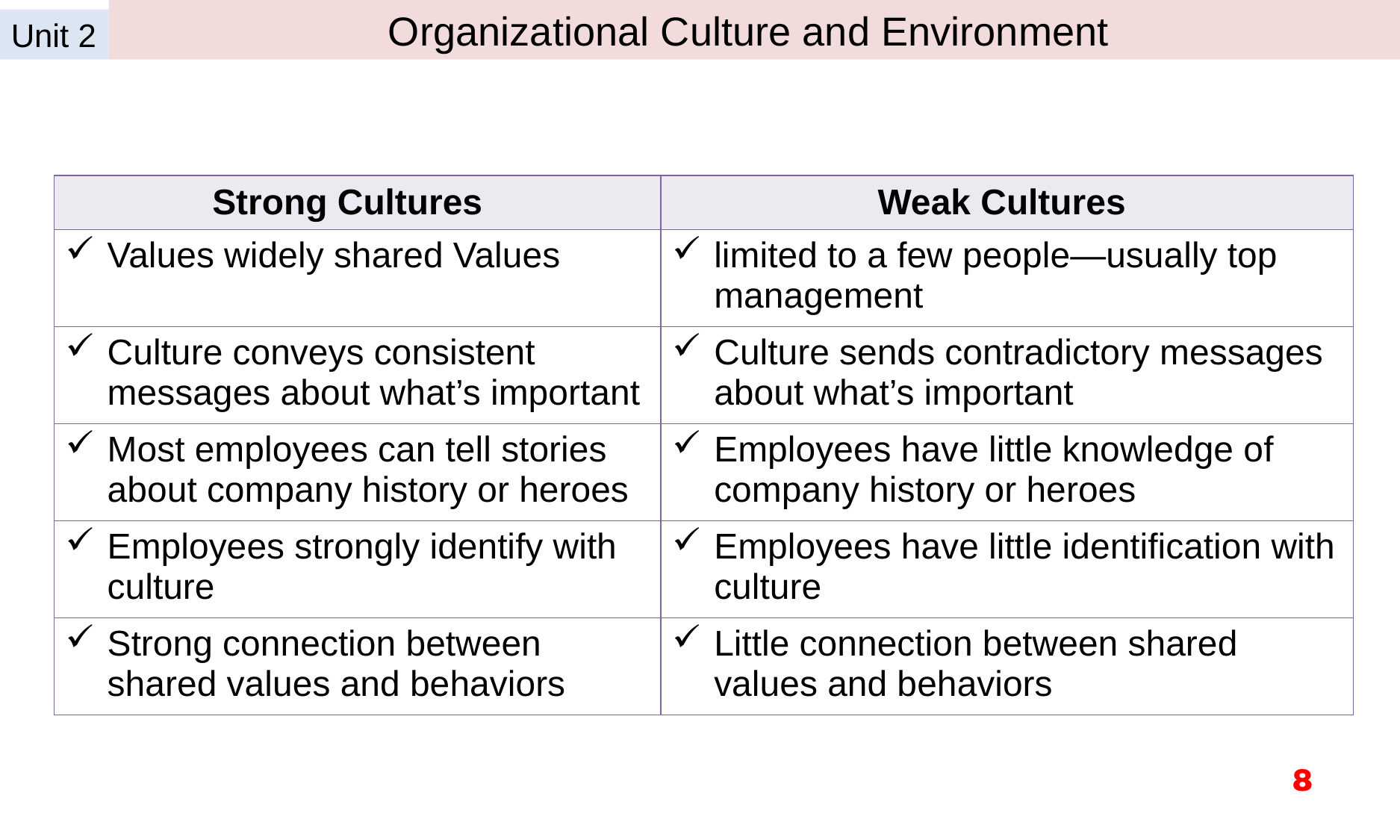

Organizational Culture and Environment
Unit 2
| Strong Cultures | Weak Cultures |
| --- | --- |
| Values widely shared Values | limited to a few people—usually top management |
| Culture conveys consistent messages about what’s important | Culture sends contradictory messages about what’s important |
| Most employees can tell stories about company history or heroes | Employees have little knowledge of company history or heroes |
| Employees strongly identify with culture | Employees have little identification with culture |
| Strong connection between shared values and behaviors | Little connection between shared values and behaviors |
8